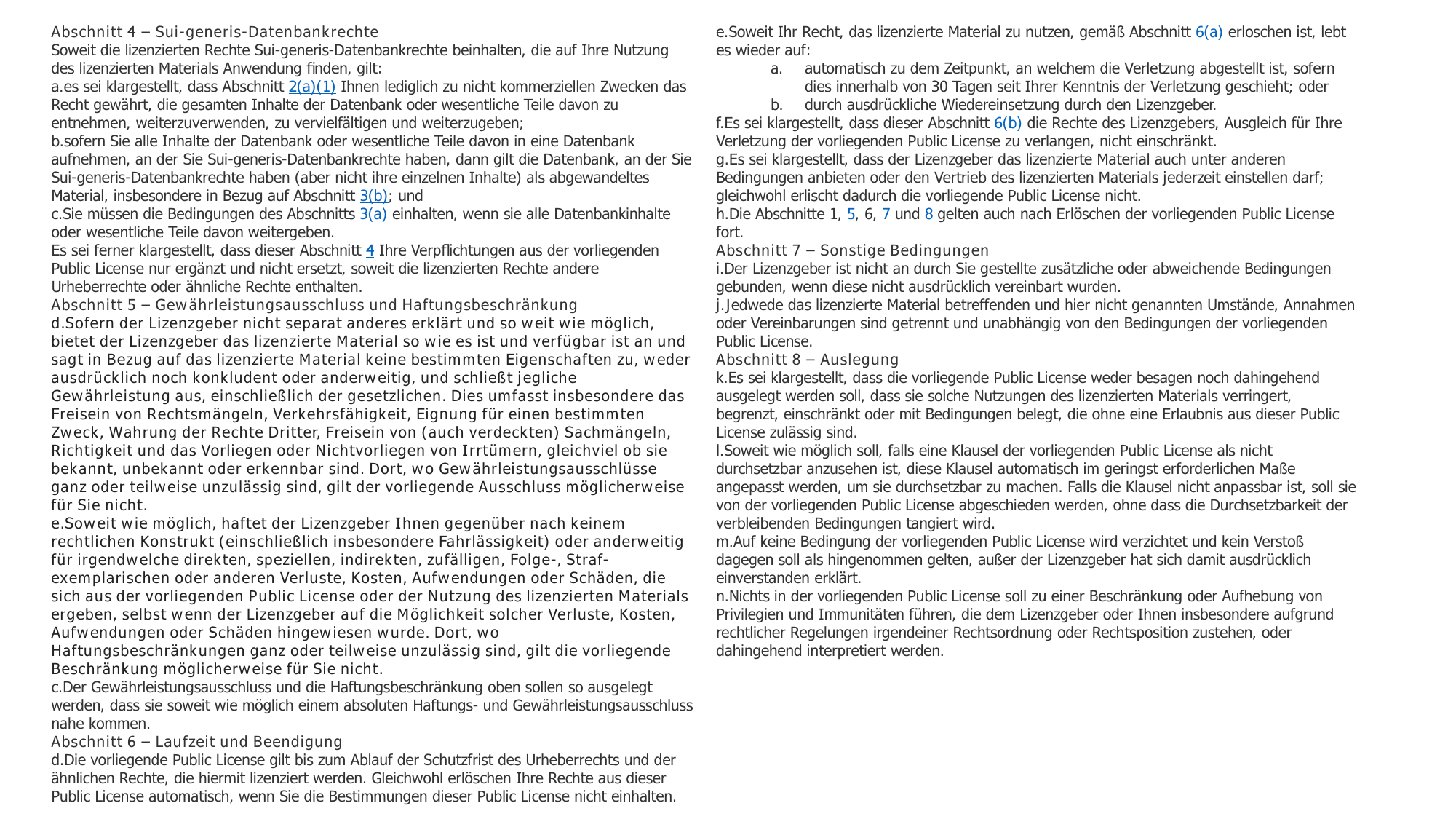

Abschnitt 4 – Sui-generis-Datenbankrechte
Soweit die lizenzierten Rechte Sui-generis-Datenbankrechte beinhalten, die auf Ihre Nutzung des lizenzierten Materials Anwendung finden, gilt:
es sei klargestellt, dass Abschnitt 2(a)(1) Ihnen lediglich zu nicht kommerziellen Zwecken das Recht gewährt, die gesamten Inhalte der Datenbank oder wesentliche Teile davon zu entnehmen, weiterzuverwenden, zu vervielfältigen und weiterzugeben;
sofern Sie alle Inhalte der Datenbank oder wesentliche Teile davon in eine Datenbank aufnehmen, an der Sie Sui-generis-Datenbankrechte haben, dann gilt die Datenbank, an der Sie Sui-generis-Datenbankrechte haben (aber nicht ihre einzelnen Inhalte) als abgewandeltes Material, insbesondere in Bezug auf Abschnitt 3(b); und
Sie müssen die Bedingungen des Abschnitts 3(a) einhalten, wenn sie alle Datenbankinhalte oder wesentliche Teile davon weitergeben.
Es sei ferner klargestellt, dass dieser Abschnitt 4 Ihre Verpflichtungen aus der vorliegenden Public License nur ergänzt und nicht ersetzt, soweit die lizenzierten Rechte andere Urheberrechte oder ähnliche Rechte enthalten.
Abschnitt 5 – Gewährleistungsausschluss und Haftungsbeschränkung
Sofern der Lizenzgeber nicht separat anderes erklärt und so weit wie möglich, bietet der Lizenzgeber das lizenzierte Material so wie es ist und verfügbar ist an und sagt in Bezug auf das lizenzierte Material keine bestimmten Eigenschaften zu, weder ausdrücklich noch konkludent oder anderweitig, und schließt jegliche Gewährleistung aus, einschließlich der gesetzlichen. Dies umfasst insbesondere das Freisein von Rechtsmängeln, Verkehrsfähigkeit, Eignung für einen bestimmten Zweck, Wahrung der Rechte Dritter, Freisein von (auch verdeckten) Sachmängeln, Richtigkeit und das Vorliegen oder Nichtvorliegen von Irrtümern, gleichviel ob sie bekannt, unbekannt oder erkennbar sind. Dort, wo Gewährleistungsausschlüsse ganz oder teilweise unzulässig sind, gilt der vorliegende Ausschluss möglicherweise für Sie nicht.
Soweit wie möglich, haftet der Lizenzgeber Ihnen gegenüber nach keinem rechtlichen Konstrukt (einschließlich insbesondere Fahrlässigkeit) oder anderweitig für irgendwelche direkten, speziellen, indirekten, zufälligen, Folge-, Straf- exemplarischen oder anderen Verluste, Kosten, Aufwendungen oder Schäden, die sich aus der vorliegenden Public License oder der Nutzung des lizenzierten Materials ergeben, selbst wenn der Lizenzgeber auf die Möglichkeit solcher Verluste, Kosten, Aufwendungen oder Schäden hingewiesen wurde. Dort, wo Haftungsbeschränkungen ganz oder teilweise unzulässig sind, gilt die vorliegende Beschränkung möglicherweise für Sie nicht.
Der Gewährleistungsausschluss und die Haftungsbeschränkung oben sollen so ausgelegt werden, dass sie soweit wie möglich einem absoluten Haftungs- und Gewährleistungsausschluss nahe kommen.
Abschnitt 6 – Laufzeit und Beendigung
Die vorliegende Public License gilt bis zum Ablauf der Schutzfrist des Urheberrechts und der ähnlichen Rechte, die hiermit lizenziert werden. Gleichwohl erlöschen Ihre Rechte aus dieser Public License automatisch, wenn Sie die Bestimmungen dieser Public License nicht einhalten.
Soweit Ihr Recht, das lizenzierte Material zu nutzen, gemäß Abschnitt 6(a) erloschen ist, lebt es wieder auf:
automatisch zu dem Zeitpunkt, an welchem die Verletzung abgestellt ist, sofern dies innerhalb von 30 Tagen seit Ihrer Kenntnis der Verletzung geschieht; oder
durch ausdrückliche Wiedereinsetzung durch den Lizenzgeber.
Es sei klargestellt, dass dieser Abschnitt 6(b) die Rechte des Lizenzgebers, Ausgleich für Ihre Verletzung der vorliegenden Public License zu verlangen, nicht einschränkt.
Es sei klargestellt, dass der Lizenzgeber das lizenzierte Material auch unter anderen Bedingungen anbieten oder den Vertrieb des lizenzierten Materials jederzeit einstellen darf; gleichwohl erlischt dadurch die vorliegende Public License nicht.
Die Abschnitte 1, 5, 6, 7 und 8 gelten auch nach Erlöschen der vorliegenden Public License fort.
Abschnitt 7 – Sonstige Bedingungen
Der Lizenzgeber ist nicht an durch Sie gestellte zusätzliche oder abweichende Bedingungen gebunden, wenn diese nicht ausdrücklich vereinbart wurden.
Jedwede das lizenzierte Material betreffenden und hier nicht genannten Umstände, Annahmen oder Vereinbarungen sind getrennt und unabhängig von den Bedingungen der vorliegenden Public License.
Abschnitt 8 – Auslegung
Es sei klargestellt, dass die vorliegende Public License weder besagen noch dahingehend ausgelegt werden soll, dass sie solche Nutzungen des lizenzierten Materials verringert, begrenzt, einschränkt oder mit Bedingungen belegt, die ohne eine Erlaubnis aus dieser Public License zulässig sind.
Soweit wie möglich soll, falls eine Klausel der vorliegenden Public License als nicht durchsetzbar anzusehen ist, diese Klausel automatisch im geringst erforderlichen Maße angepasst werden, um sie durchsetzbar zu machen. Falls die Klausel nicht anpassbar ist, soll sie von der vorliegenden Public License abgeschieden werden, ohne dass die Durchsetzbarkeit der verbleibenden Bedingungen tangiert wird.
Auf keine Bedingung der vorliegenden Public License wird verzichtet und kein Verstoß dagegen soll als hingenommen gelten, außer der Lizenzgeber hat sich damit ausdrücklich einverstanden erklärt.
Nichts in der vorliegenden Public License soll zu einer Beschränkung oder Aufhebung von Privilegien und Immunitäten führen, die dem Lizenzgeber oder Ihnen insbesondere aufgrund rechtlicher Regelungen irgendeiner Rechtsordnung oder Rechtsposition zustehen, oder dahingehend interpretiert werden.